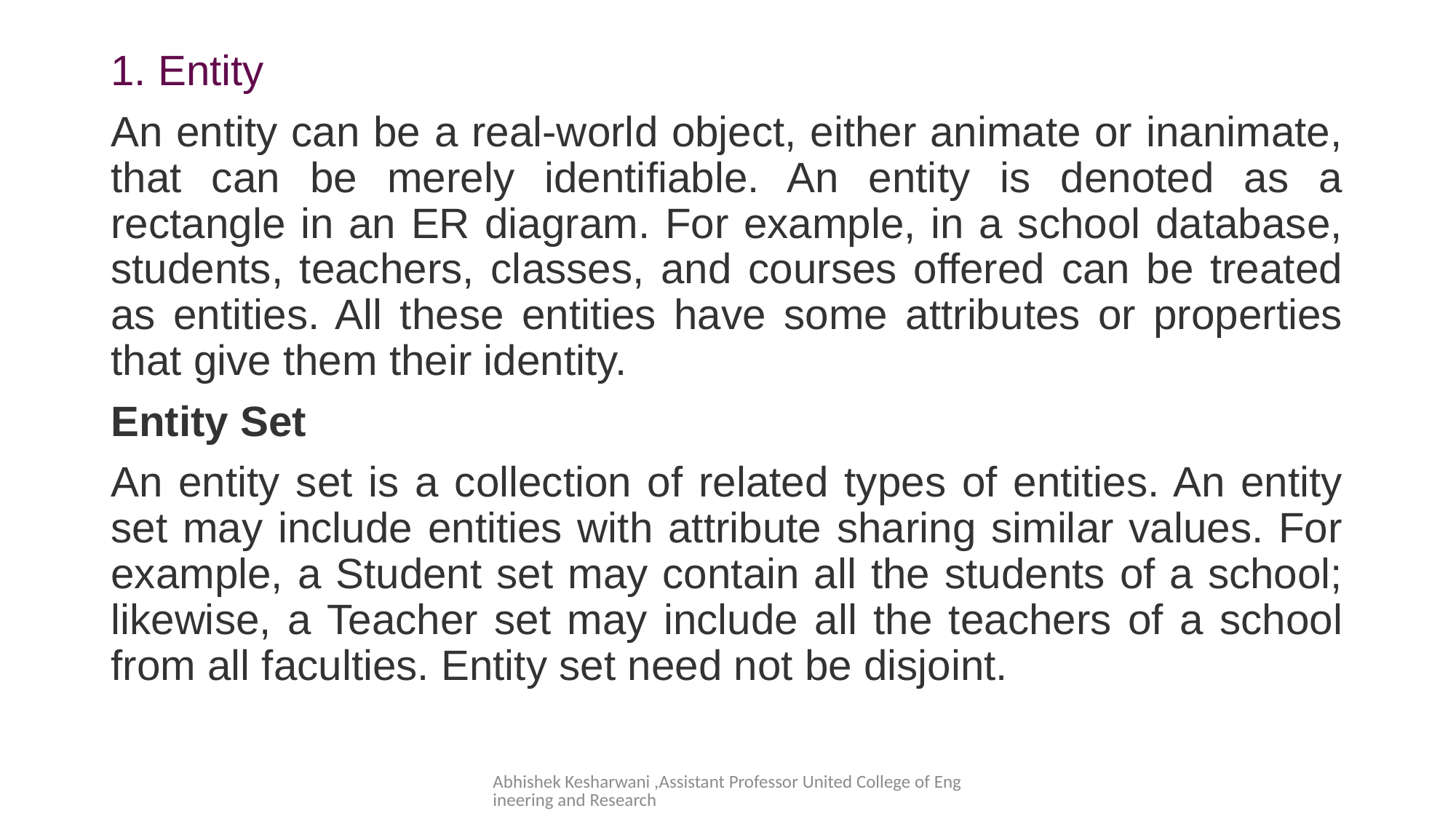

#
1. Entity
An entity can be a real-world object, either animate or inanimate, that can be merely identifiable. An entity is denoted as a rectangle in an ER diagram. For example, in a school database, students, teachers, classes, and courses offered can be treated as entities. All these entities have some attributes or properties that give them their identity.
Entity Set
An entity set is a collection of related types of entities. An entity set may include entities with attribute sharing similar values. For example, a Student set may contain all the students of a school; likewise, a Teacher set may include all the teachers of a school from all faculties. Entity set need not be disjoint.

Abhishek Kesharwani ,Assistant Professor United College of Engineering and Research